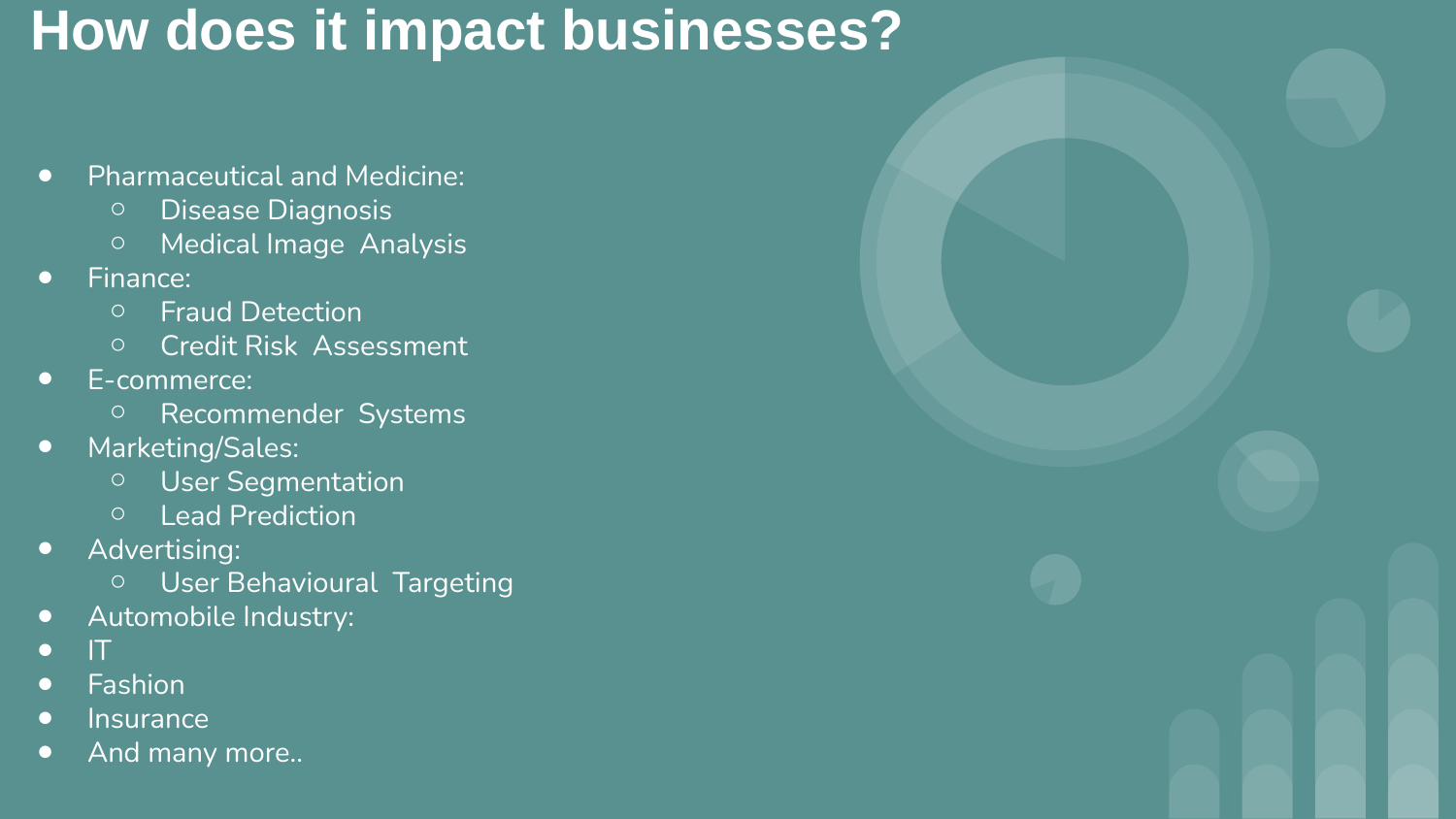

# How does it impact businesses?

Pharmaceutical and Medicine:
Disease Diagnosis
Medical Image  Analysis
Finance:
Fraud Detection
Credit Risk  Assessment
E-commerce:
Recommender  Systems
Marketing/Sales:
User Segmentation
Lead Prediction
Advertising:
User Behavioural  Targeting
Automobile Industry:
IT
Fashion
Insurance
And many more..